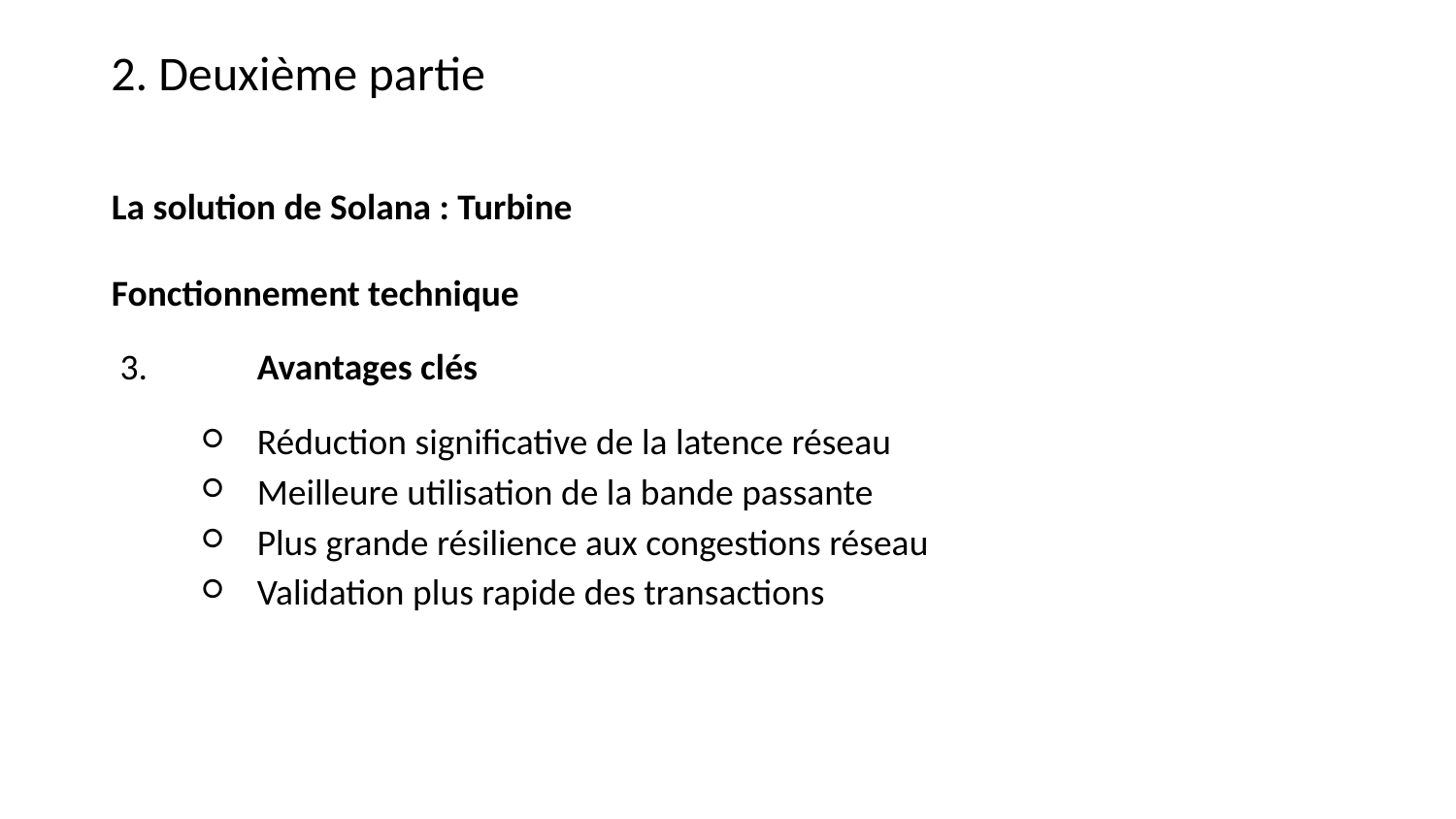

2. Deuxième partie
La solution de Solana : Turbine
Fonctionnement technique
 3.	Avantages clés
Réduction significative de la latence réseau
Meilleure utilisation de la bande passante
Plus grande résilience aux congestions réseau
Validation plus rapide des transactions